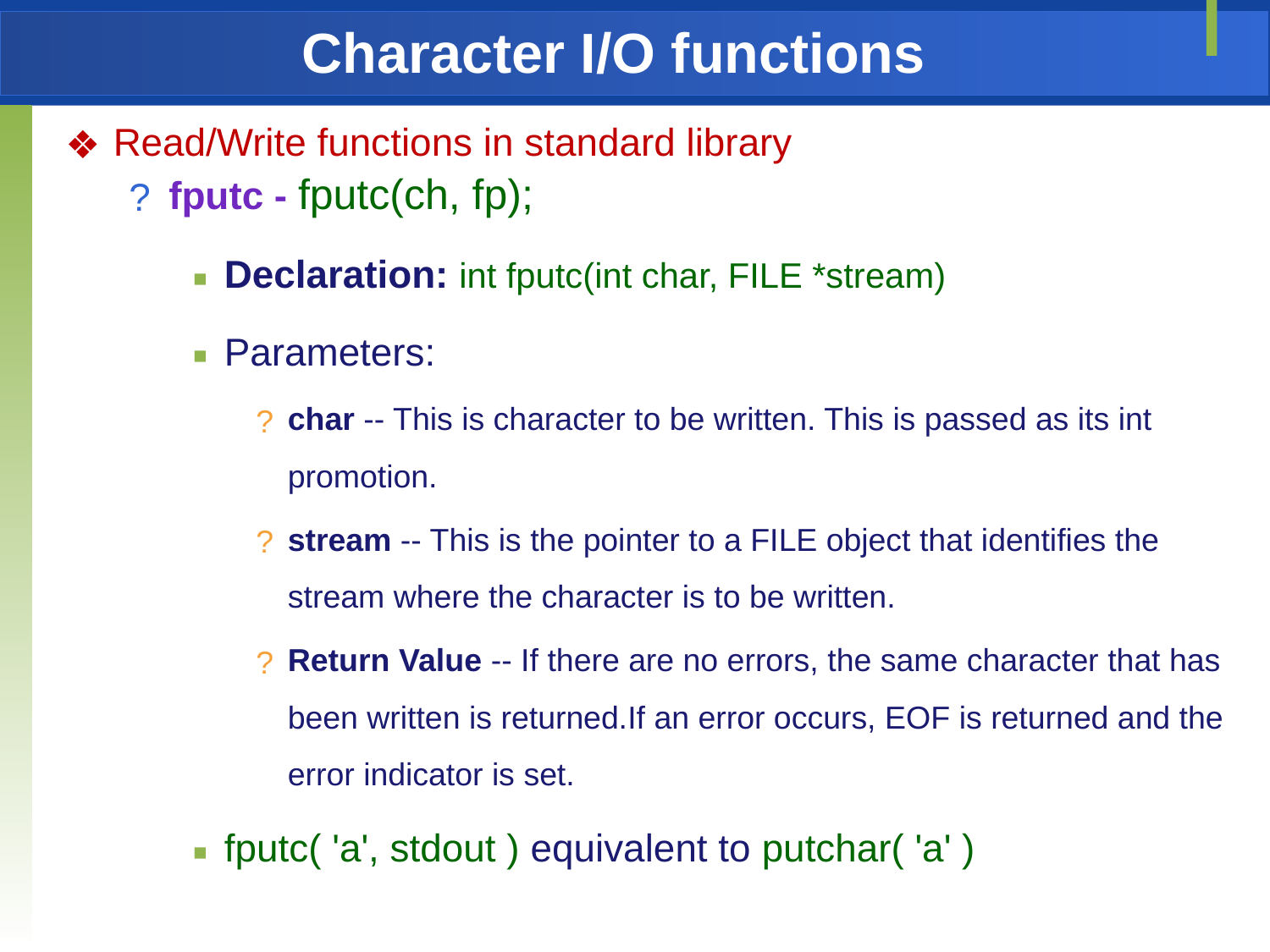

Character I/O functions
Read/Write functions in standard library
fputc - fputc(ch, fp);
Declaration: int fputc(int char, FILE *stream)
Parameters:
char -- This is character to be written. This is passed as its int promotion.
stream -- This is the pointer to a FILE object that identifies the stream where the character is to be written.
Return Value -- If there are no errors, the same character that has been written is returned.If an error occurs, EOF is returned and the error indicator is set.
fputc( 'a', stdout ) equivalent to putchar( 'a' )